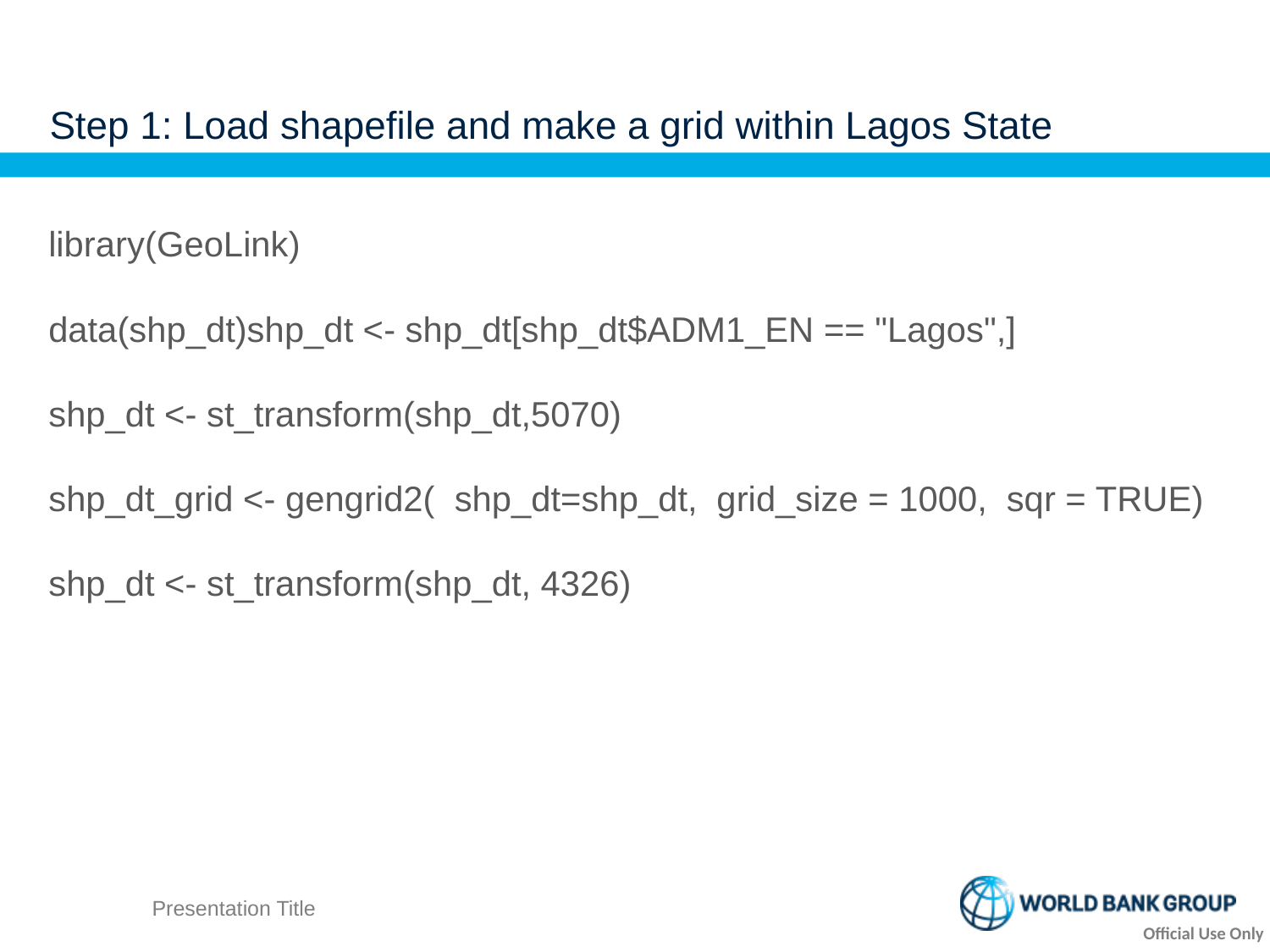

# Step 1: Load shapefile and make a grid within Lagos State
library(GeoLink)
data(shp_dt)shp_dt <- shp_dt[shp_dt$ADM1_EN == "Lagos",]
shp_dt <- st_transform(shp_dt,5070)
shp_dt_grid <- gengrid2(  shp_dt=shp_dt,  grid_size = 1000,  sqr = TRUE)
shp_dt <- st_transform(shp_dt, 4326)

Presentation Title